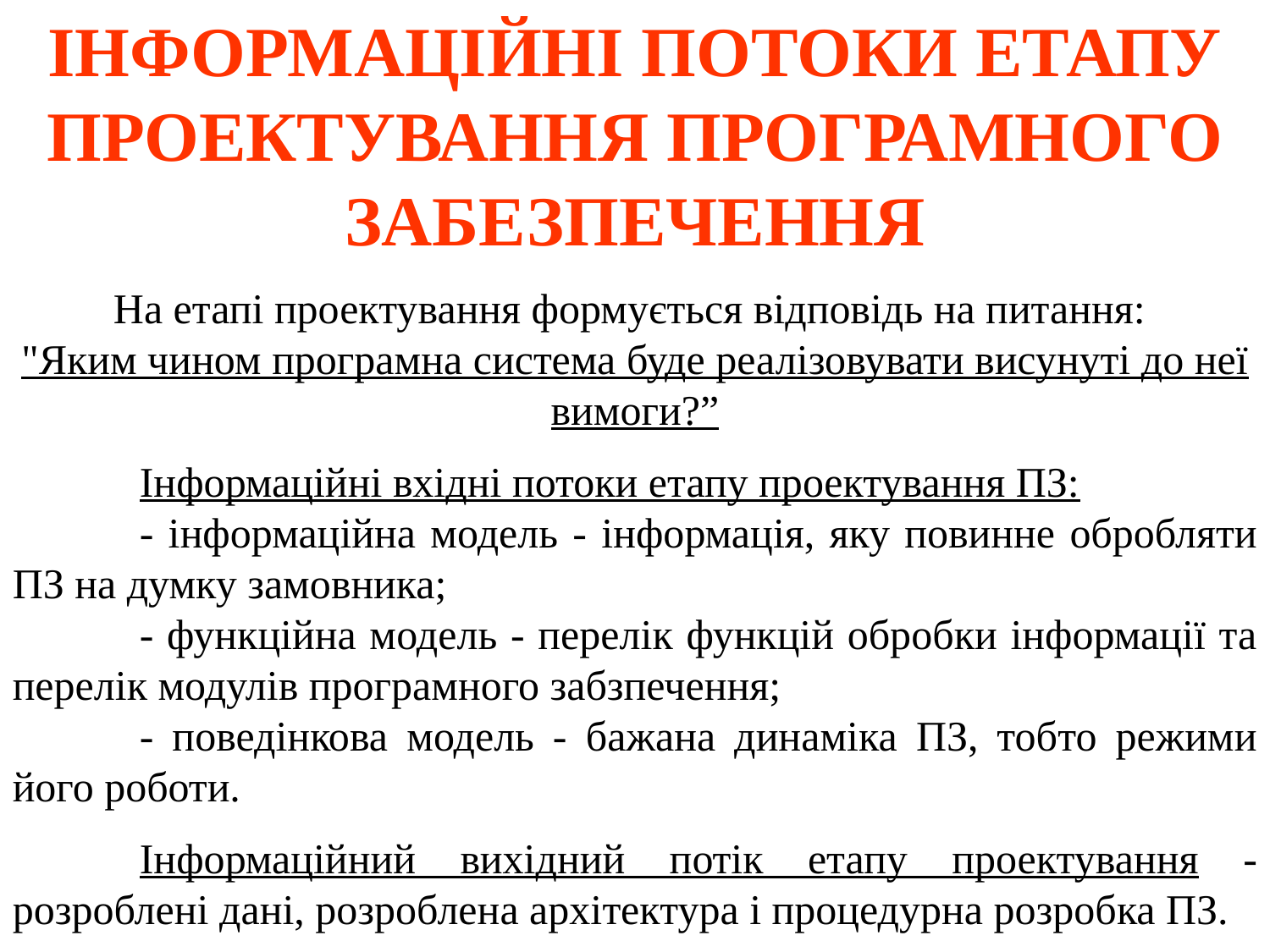

ІНФОРМАЦІЙНІ ПОТОКИ ЕТАПУ ПРОЕКТУВАННЯ ПРОГРАМНОГО ЗАБЕЗПЕЧЕННЯ
На етапі проектування формується відповідь на питання:
"Яким чином програмна система буде реалізовувати висунуті до неї вимоги?”
	Інформаційні вхідні потоки етапу проектування ПЗ:
	- інформаційна модель - інформація, яку повинне обробляти ПЗ на думку замовника;
	- функційна модель - перелік функцій обробки інформації та перелік модулів програмного забзпечення;
	- поведінкова модель - бажана динаміка ПЗ, тобто режими його роботи.
	Інформаційний вихідний потік етапу проектування - розроблені дані, розроблена архітектура і процедурна розробка ПЗ.